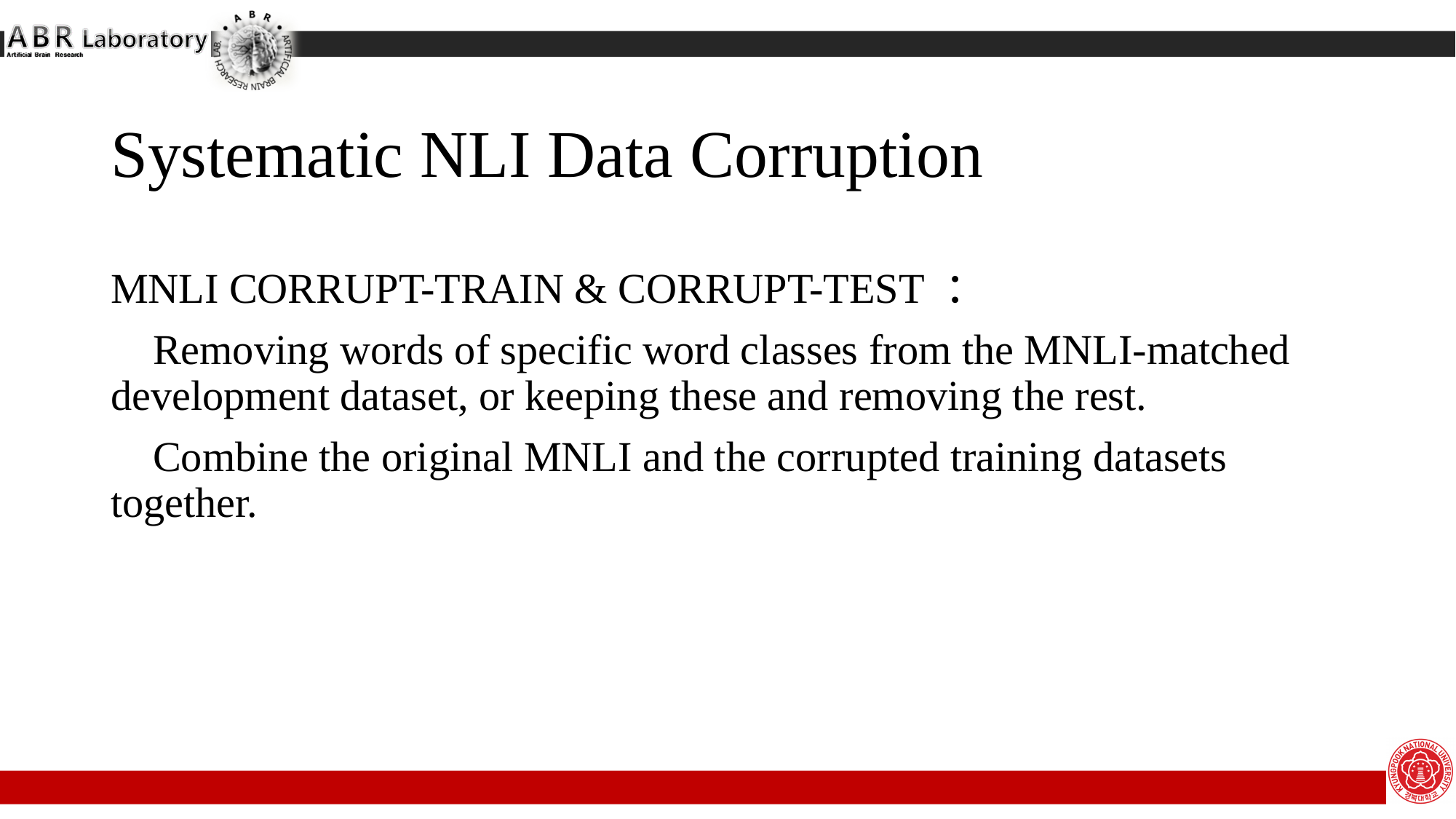

Systematic NLI Data Corruption
MNLI CORRUPT-TRAIN & CORRUPT-TEST ：
    Removing words of specific word classes from the MNLI-matched development dataset, or keeping these and removing the rest.
    Combine the original MNLI and the corrupted training datasets together.